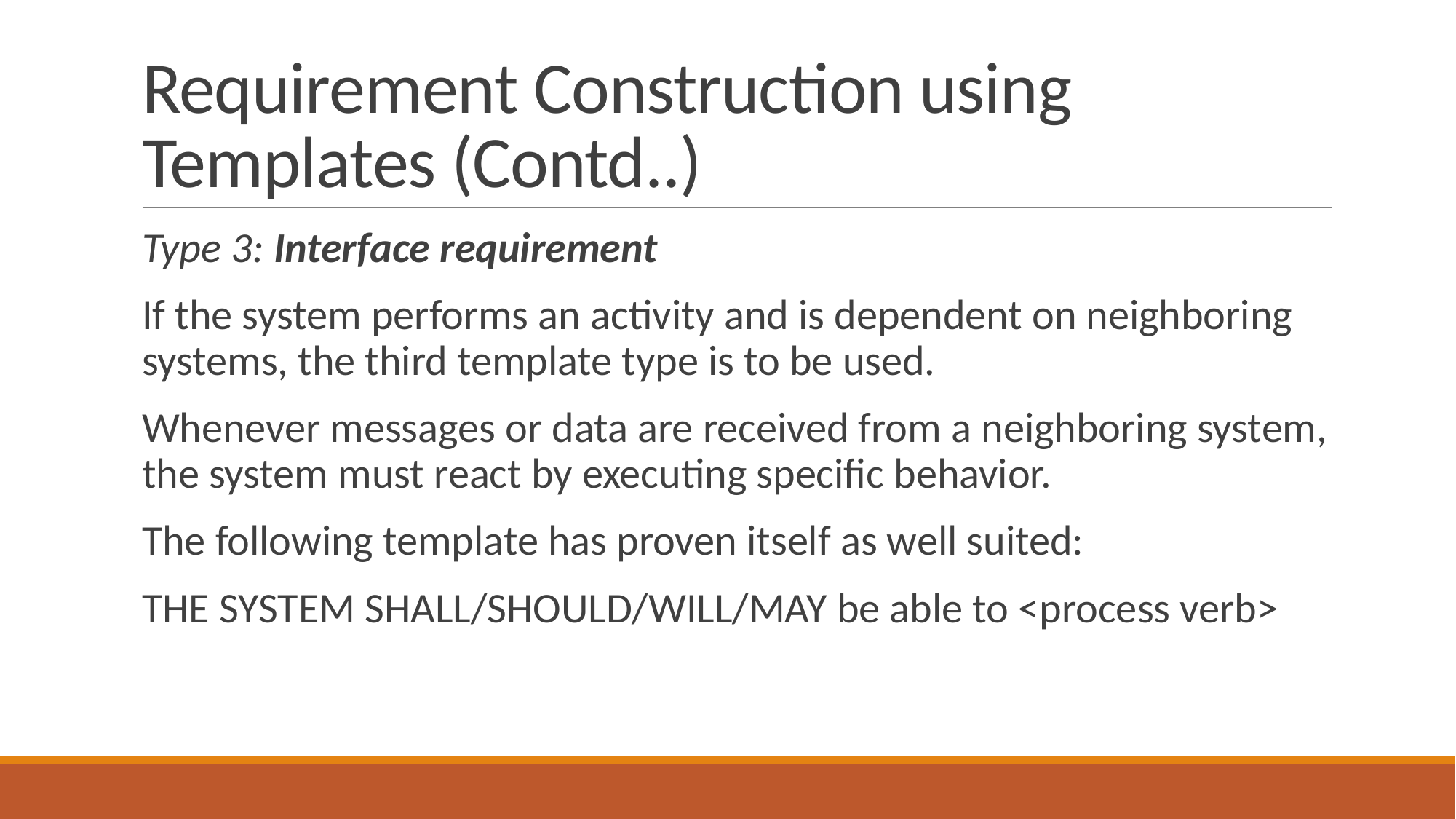

# Requirement Construction using Templates (Contd..)
Type 3: Interface requirement
If the system performs an activity and is dependent on neighboring systems, the third template type is to be used.
Whenever messages or data are received from a neighboring system, the system must react by executing specific behavior.
The following template has proven itself as well suited:
THE SYSTEM SHALL/SHOULD/WILL/MAY be able to <process verb>